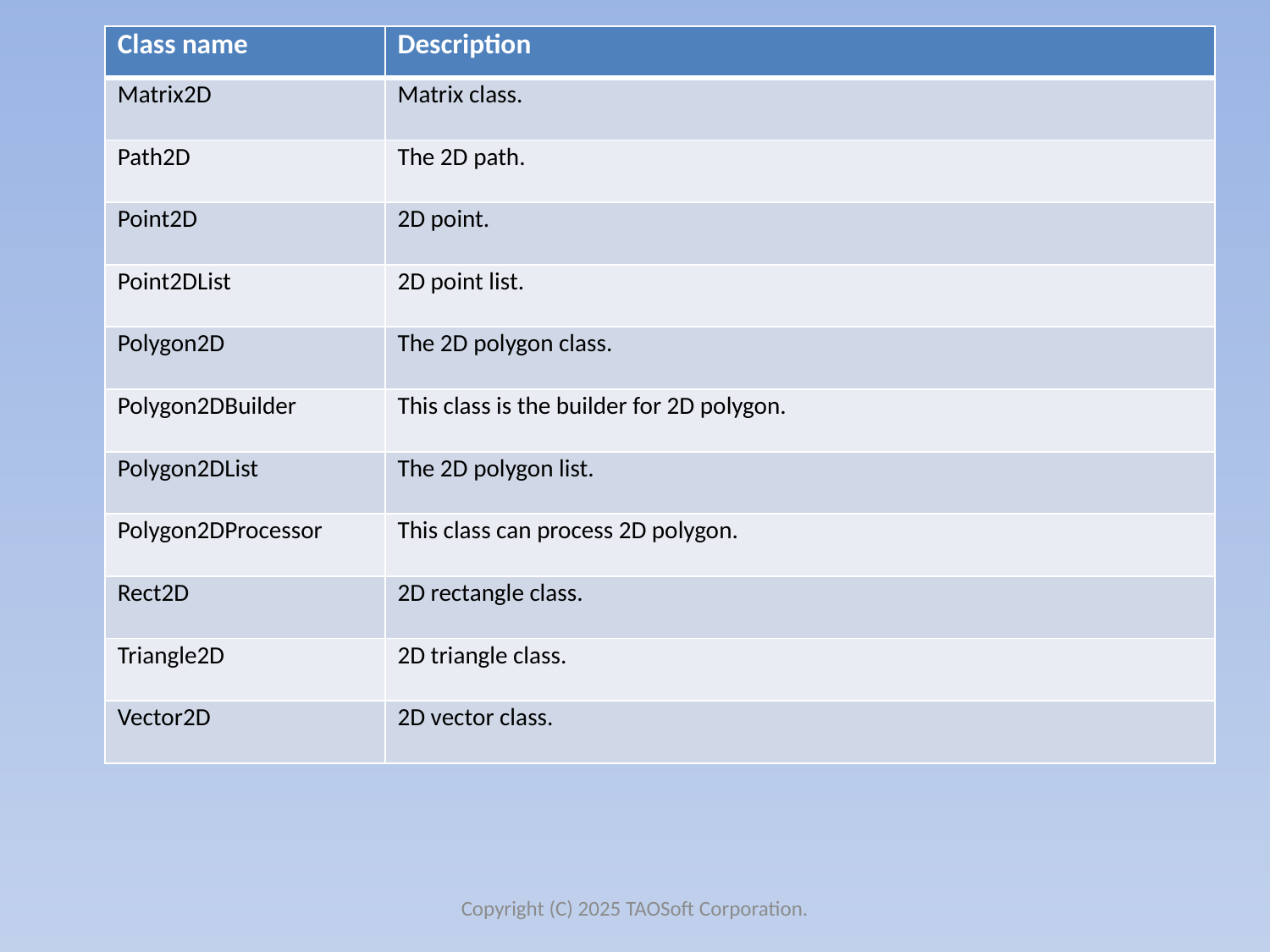

| Class name | Description |
| --- | --- |
| Matrix2D | Matrix class. |
| Path2D | The 2D path. |
| Point2D | 2D point. |
| Point2DList | 2D point list. |
| Polygon2D | The 2D polygon class. |
| Polygon2DBuilder | This class is the builder for 2D polygon. |
| Polygon2DList | The 2D polygon list. |
| Polygon2DProcessor | This class can process 2D polygon. |
| Rect2D | 2D rectangle class. |
| Triangle2D | 2D triangle class. |
| Vector2D | 2D vector class. |
Copyright (C) 2025 TAOSoft Corporation.
9